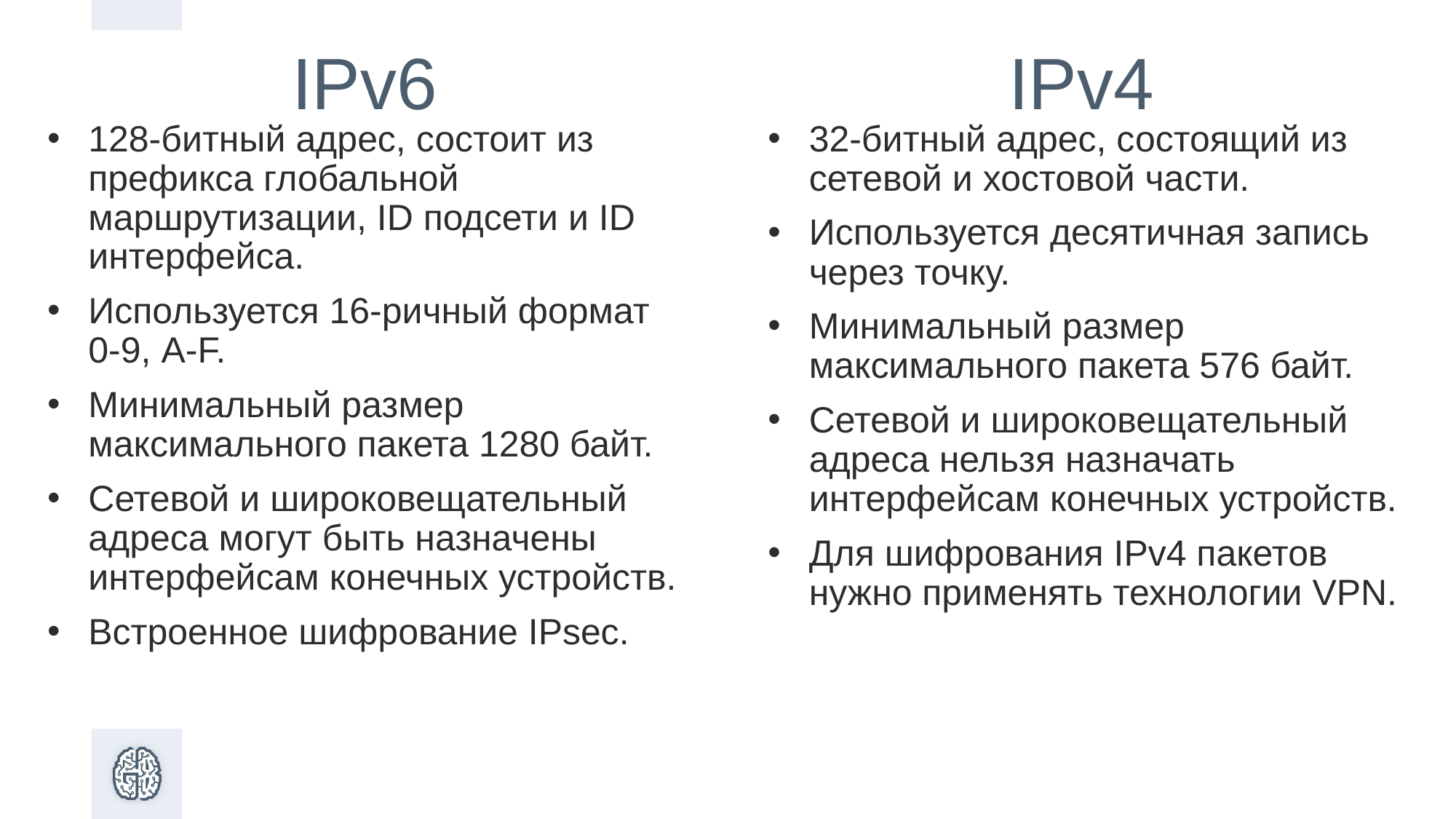

# IPv6
IPv4
128-битный адрес, состоит из префикса глобальной маршрутизации, ID подсети и ID интерфейса.
Используется 16-ричный формат 0-9, A-F.
Минимальный размер максимального пакета 1280 байт.
Сетевой и широковещательный адреса могут быть назначены интерфейсам конечных устройств.
Встроенное шифрование IPsec.
32-битный адрес, состоящий из сетевой и хостовой части.
Используется десятичная запись через точку.
Минимальный размер максимального пакета 576 байт.
Сетевой и широковещательный адреса нельзя назначать интерфейсам конечных устройств.
Для шифрования IPv4 пакетов нужно применять технологии VPN.